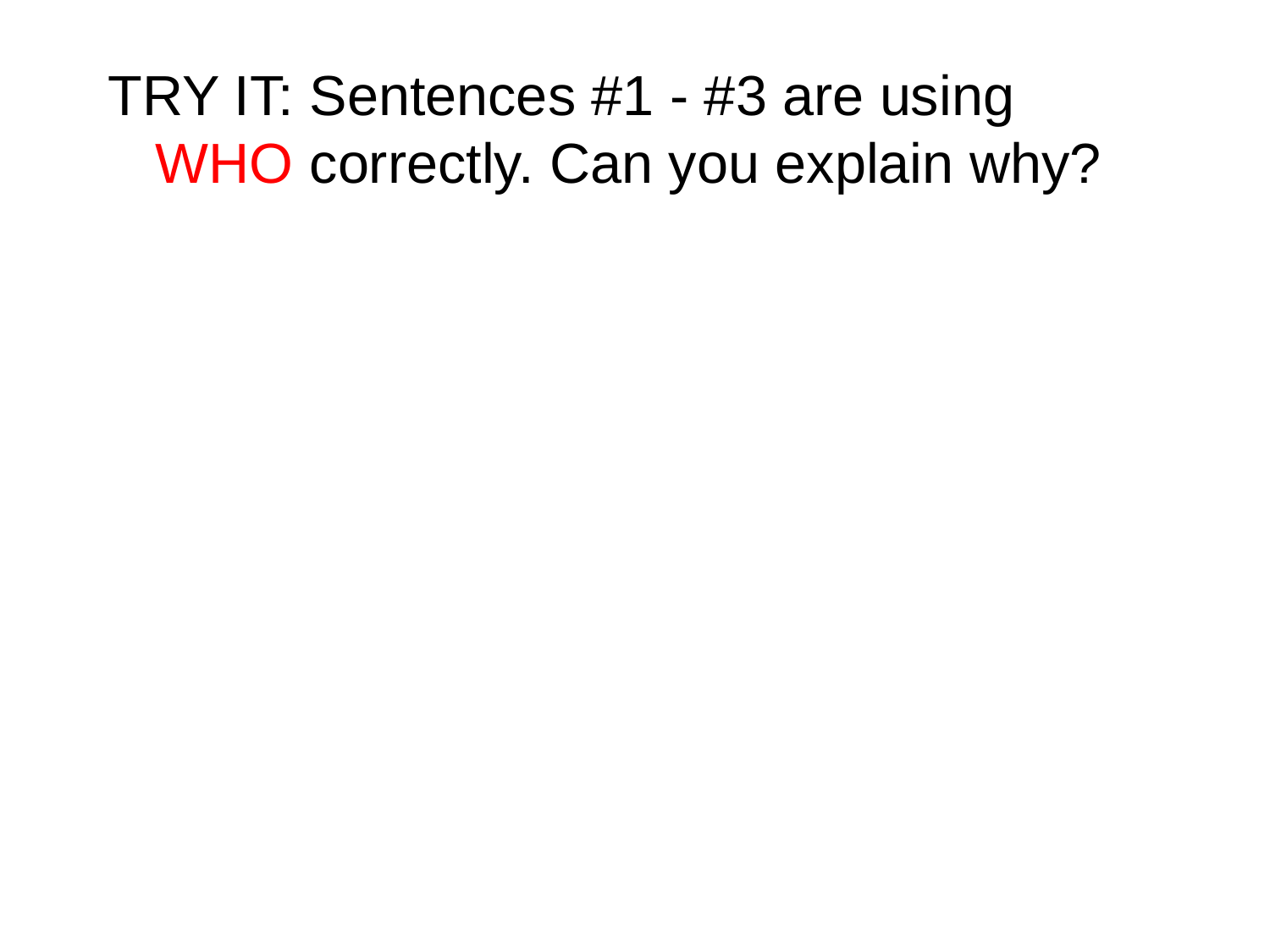

TRY IT: Sentences #1 - #3 are using WHO correctly. Can you explain why?